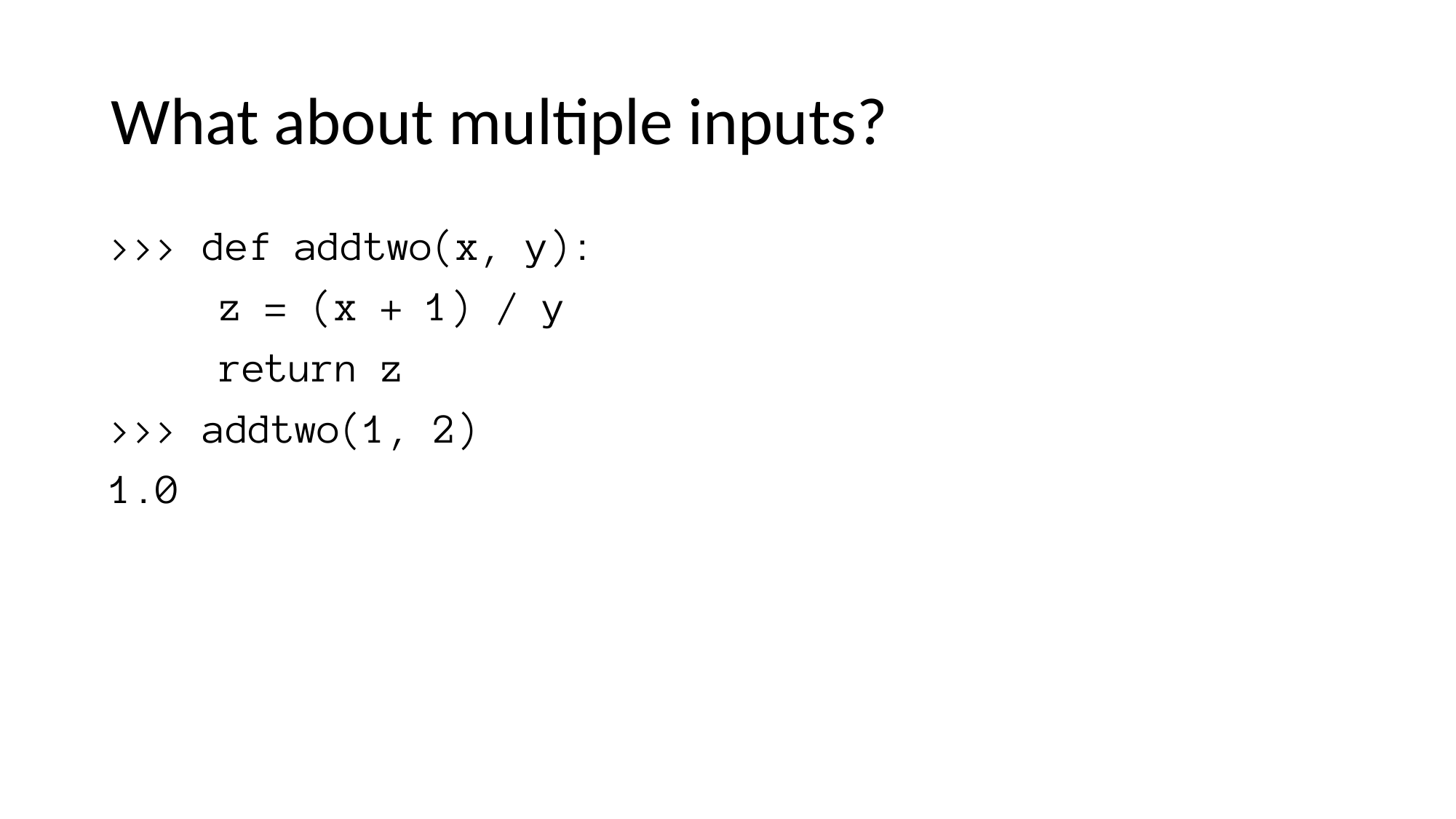

# What about multiple inputs?
>>> def addtwo(x, y):
	z = (x + 1) / y
	return z
>>> addtwo(1, 2)
1.0